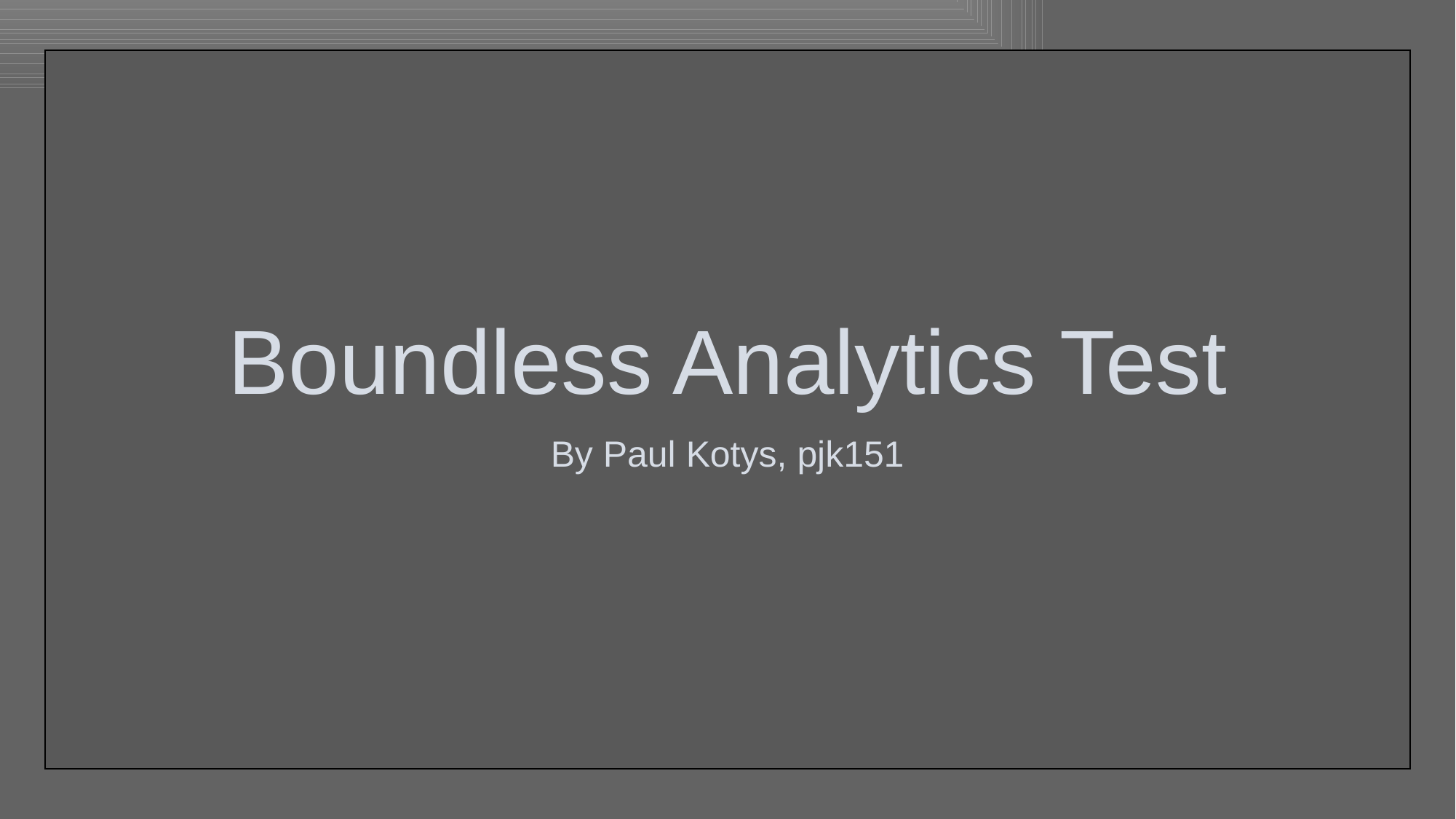

# Boundless Analytics Test
By Paul Kotys, pjk151